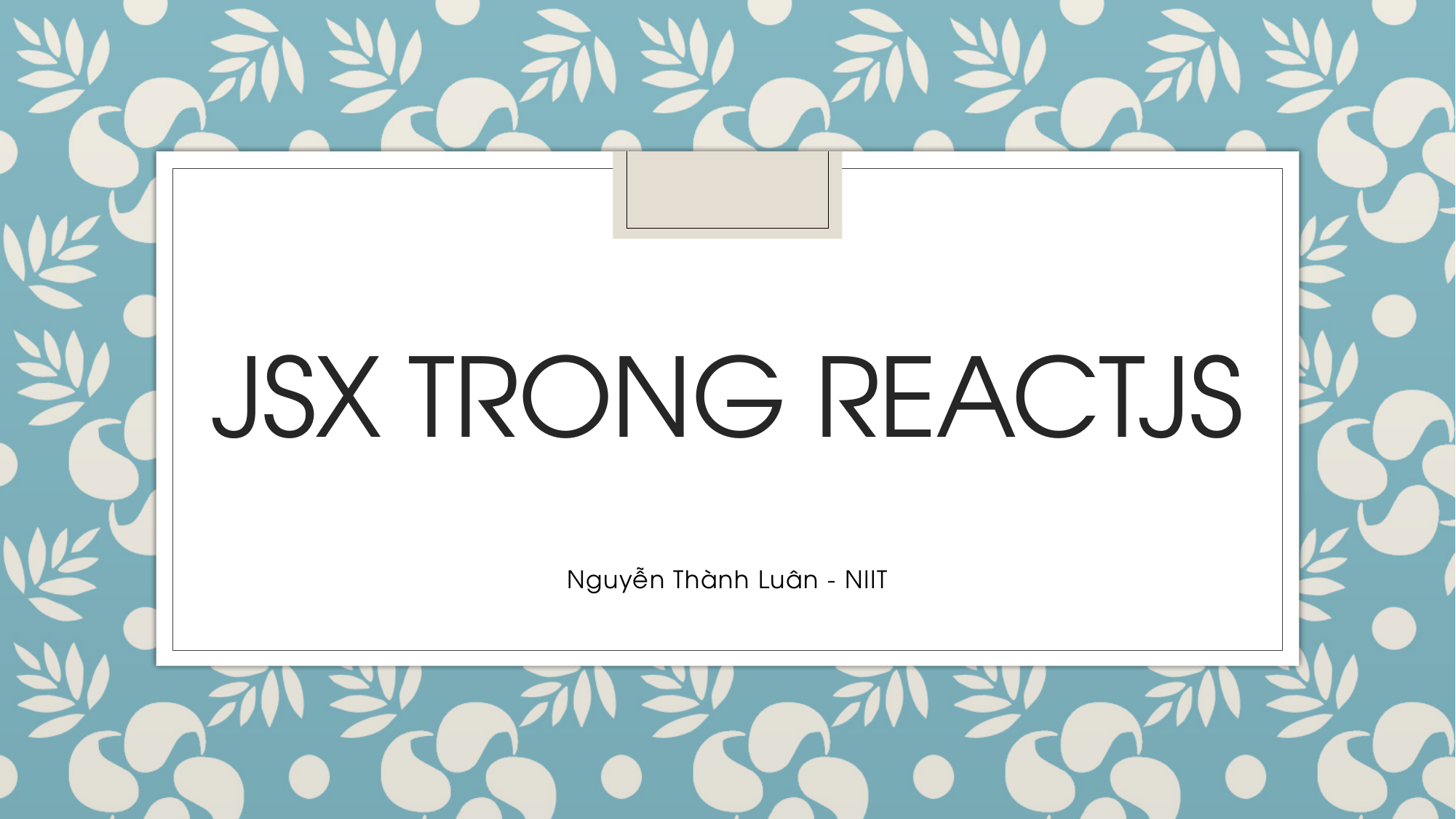

# JSX trong REACTJS
Nguyễn Thành Luân - NIIT